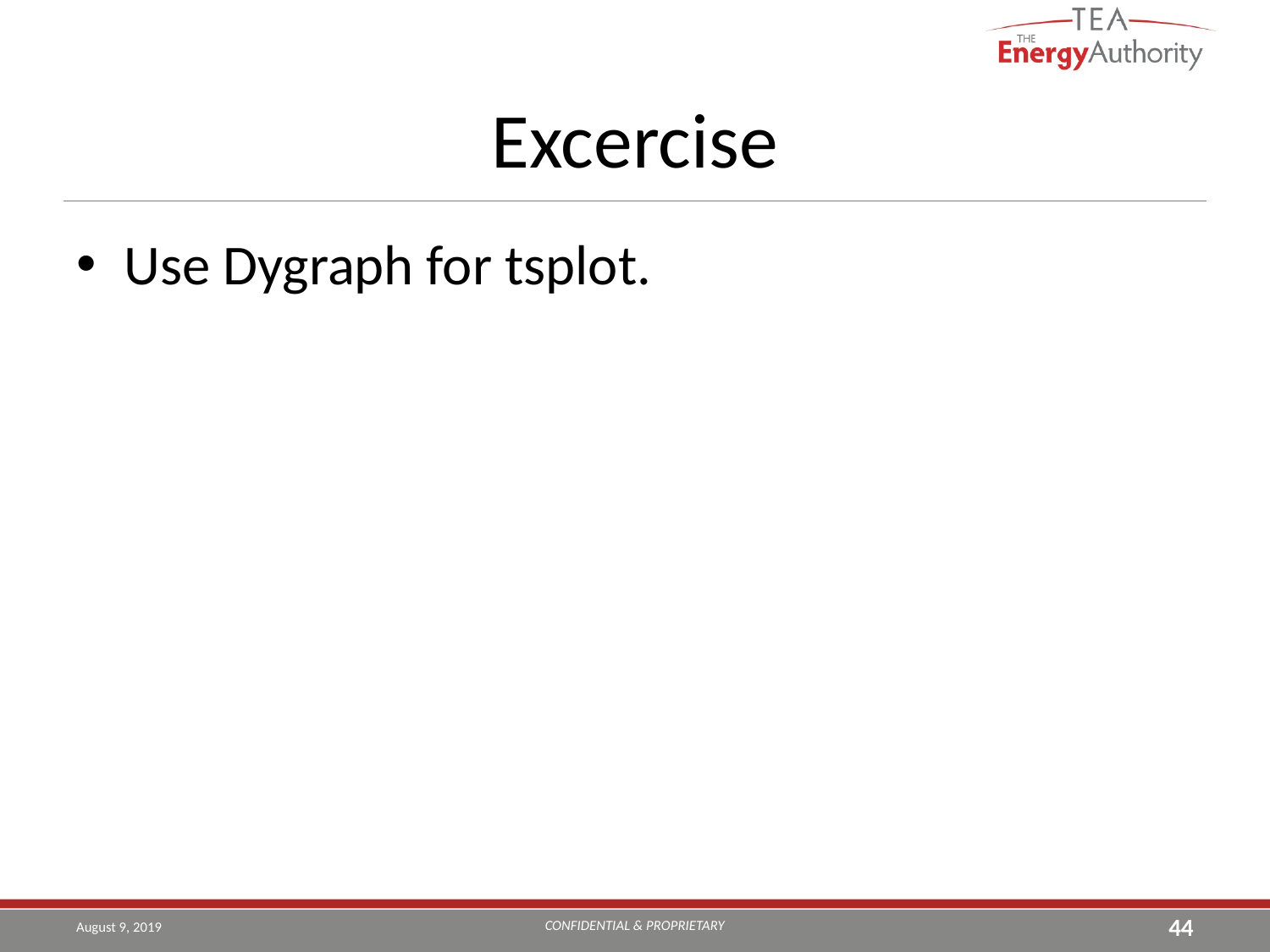

# Excercise
Use Dygraph for tsplot.
CONFIDENTIAL & PROPRIETARY
August 9, 2019
44